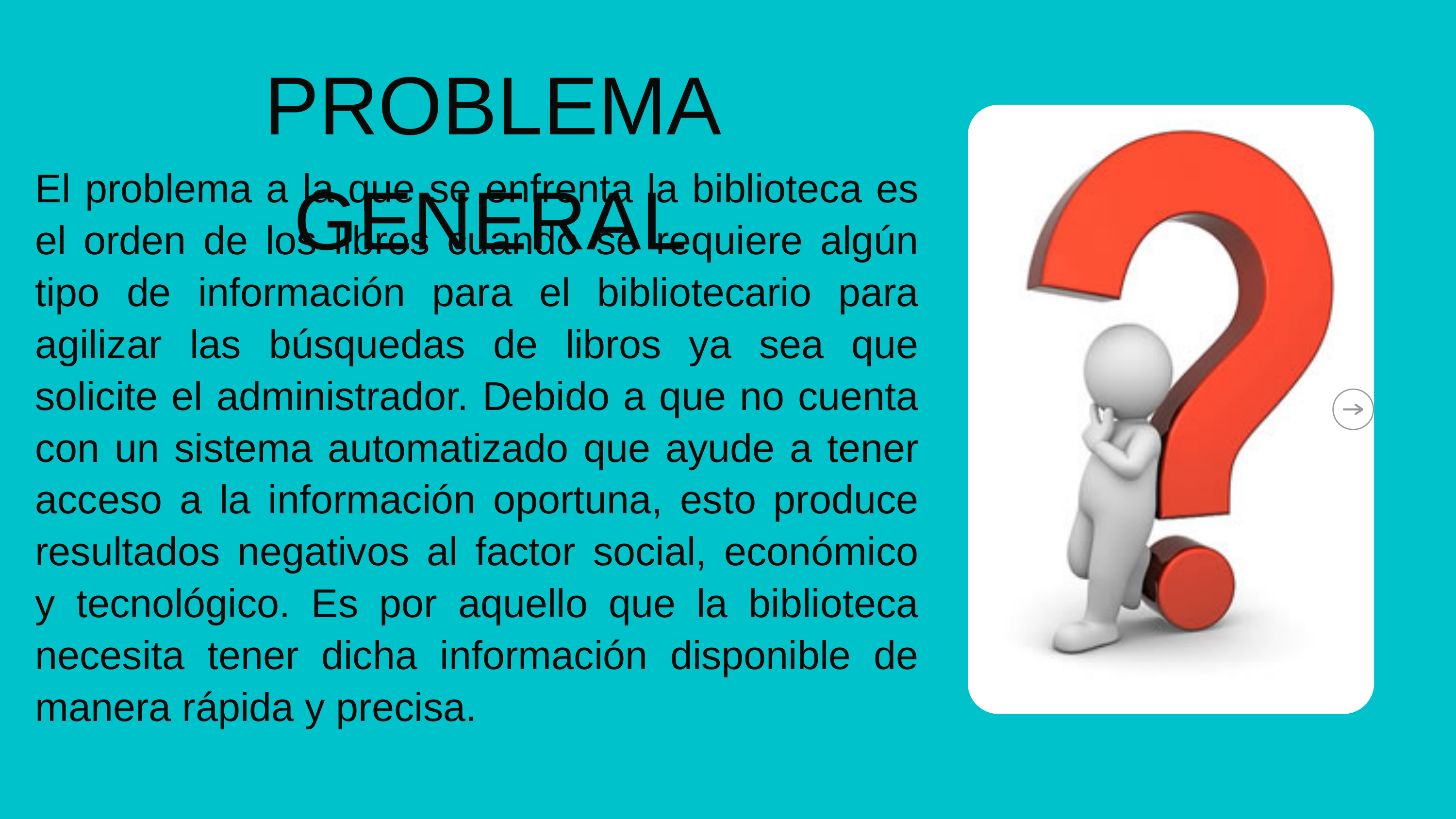

PROBLEMA GENERAL

El problema a la que se enfrenta la biblioteca es el orden de los libros cuando se requiere algún tipo de información para el bibliotecario para agilizar las búsquedas de libros ya sea que solicite el administrador. Debido a que no cuenta con un sistema automatizado que ayude a tener acceso a la información oportuna, esto produce resultados negativos al factor social, económico y tecnológico. Es por aquello que la biblioteca necesita tener dicha información disponible de manera rápida y precisa.